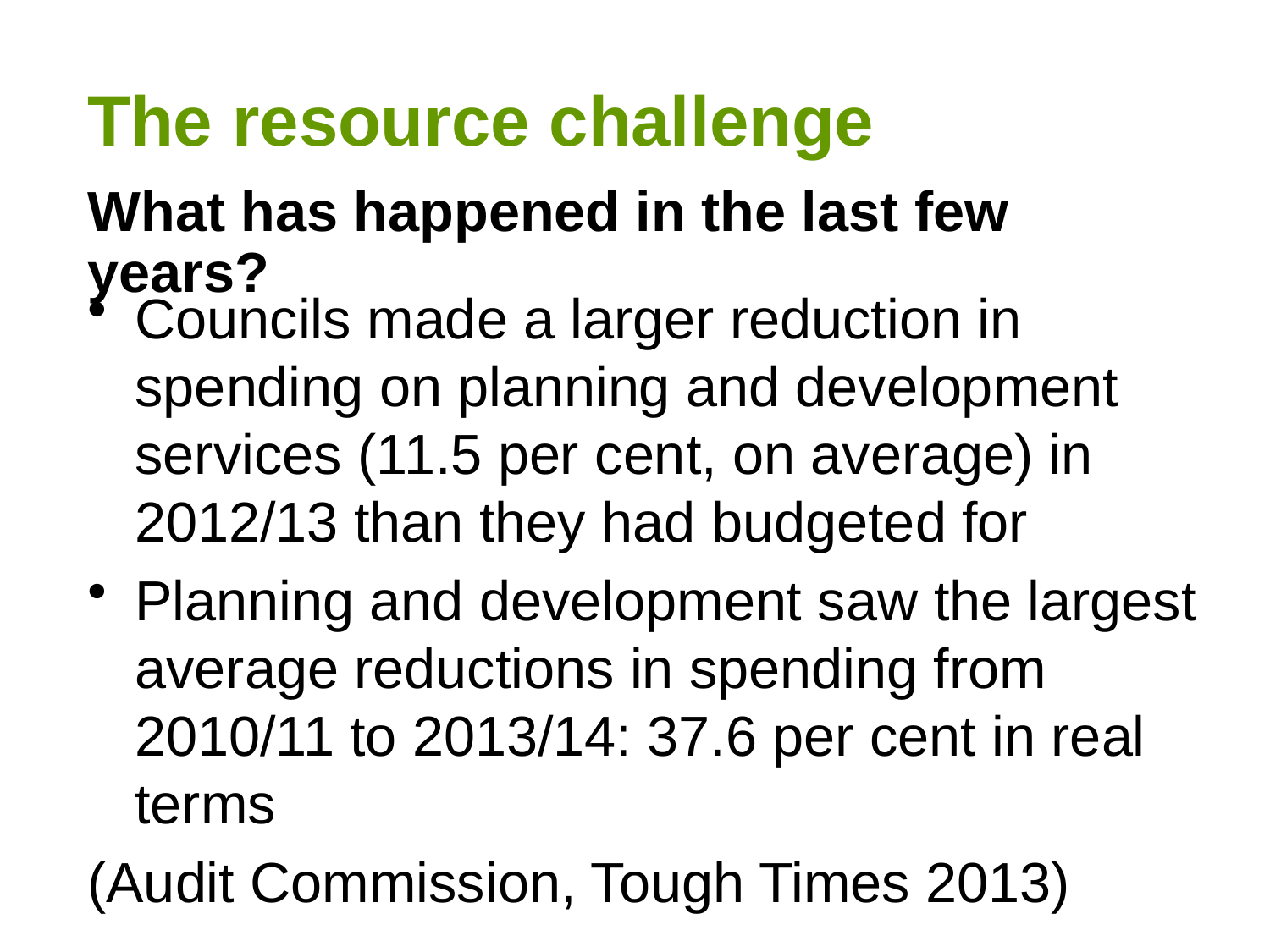

# The resource challenge
What has happened in the last few years?

Councils made a larger reduction in spending on planning and development services (11.5 per cent, on average) in 2012/13 than they had budgeted for
Planning and development saw the largest average reductions in spending from 2010/11 to 2013/14: 37.6 per cent in real terms
(Audit Commission, Tough Times 2013)